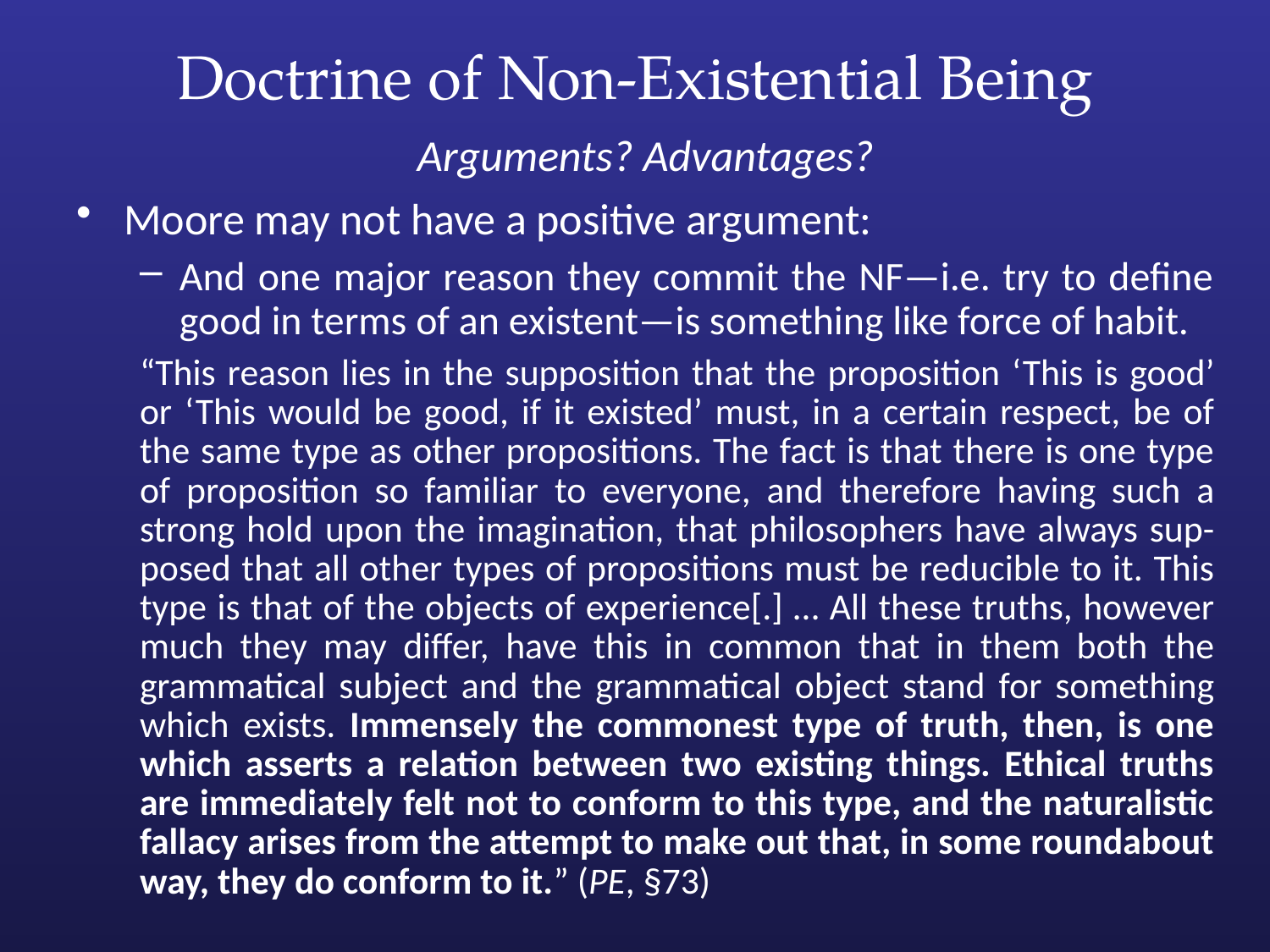

# Doctrine of Non-Existential Being
Arguments? Advantages?
Moore may not have a positive argument:
And one major reason they commit the NF—i.e. try to define good in terms of an existent—is something like force of habit.
“This reason lies in the supposition that the proposition ‘This is good’ or ‘This would be good, if it existed’ must, in a certain respect, be of the same type as other propositions. The fact is that there is one type of proposition so familiar to everyone, and therefore having such a strong hold upon the imagination, that philosophers have always sup-posed that all other types of propositions must be reducible to it. This type is that of the objects of experience[.] … All these truths, however much they may differ, have this in common that in them both the grammatical subject and the grammatical object stand for something which exists. Immensely the commonest type of truth, then, is one which asserts a relation between two existing things. Ethical truths are immediately felt not to conform to this type, and the naturalistic fallacy arises from the attempt to make out that, in some roundabout way, they do conform to it.” (PE, §73)